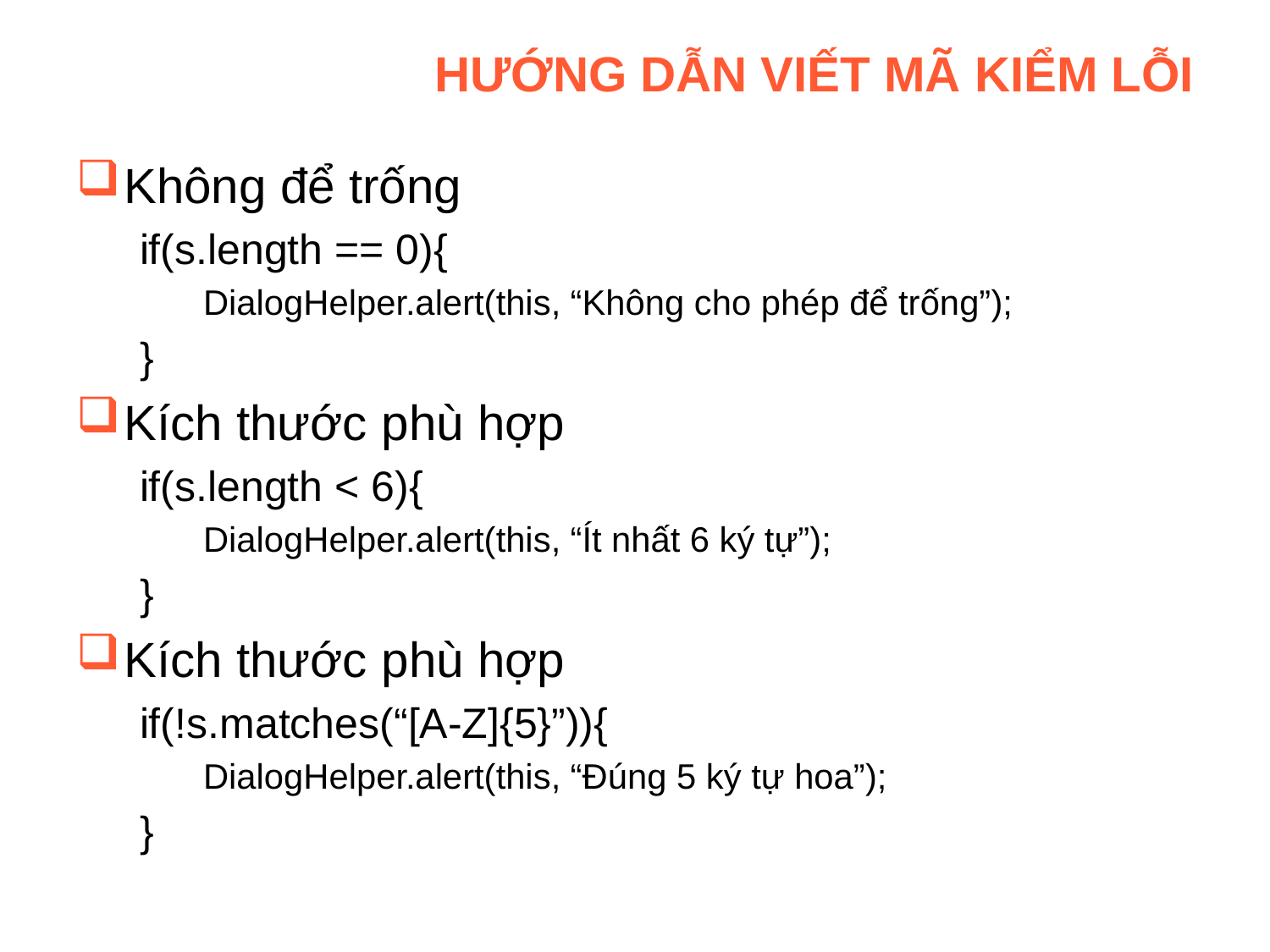

# Hướng dẫn viết mã kiểm lỗi
Không để trống
if(s.length == 0){
DialogHelper.alert(this, “Không cho phép để trống”);
}
Kích thước phù hợp
if(s.length < 6){
DialogHelper.alert(this, “Ít nhất 6 ký tự”);
}
Kích thước phù hợp
if(!s.matches(“[A-Z]{5}”)){
DialogHelper.alert(this, “Đúng 5 ký tự hoa”);
}